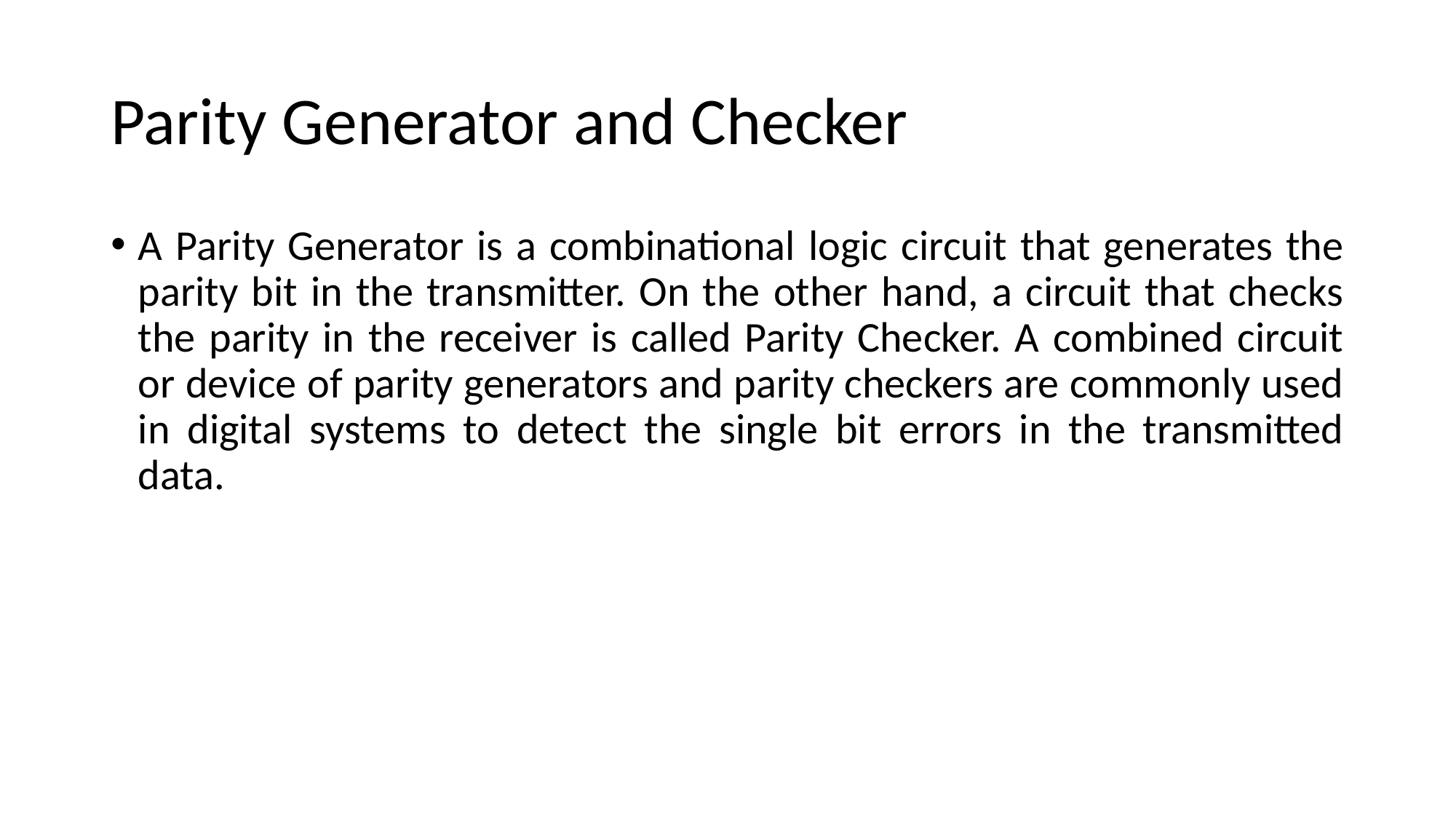

# Parity Generator and Checker
A Parity Generator is a combinational logic circuit that generates the parity bit in the transmitter. On the other hand, a circuit that checks the parity in the receiver is called Parity Checker. A combined circuit or device of parity generators and parity checkers are commonly used in digital systems to detect the single bit errors in the transmitted data.